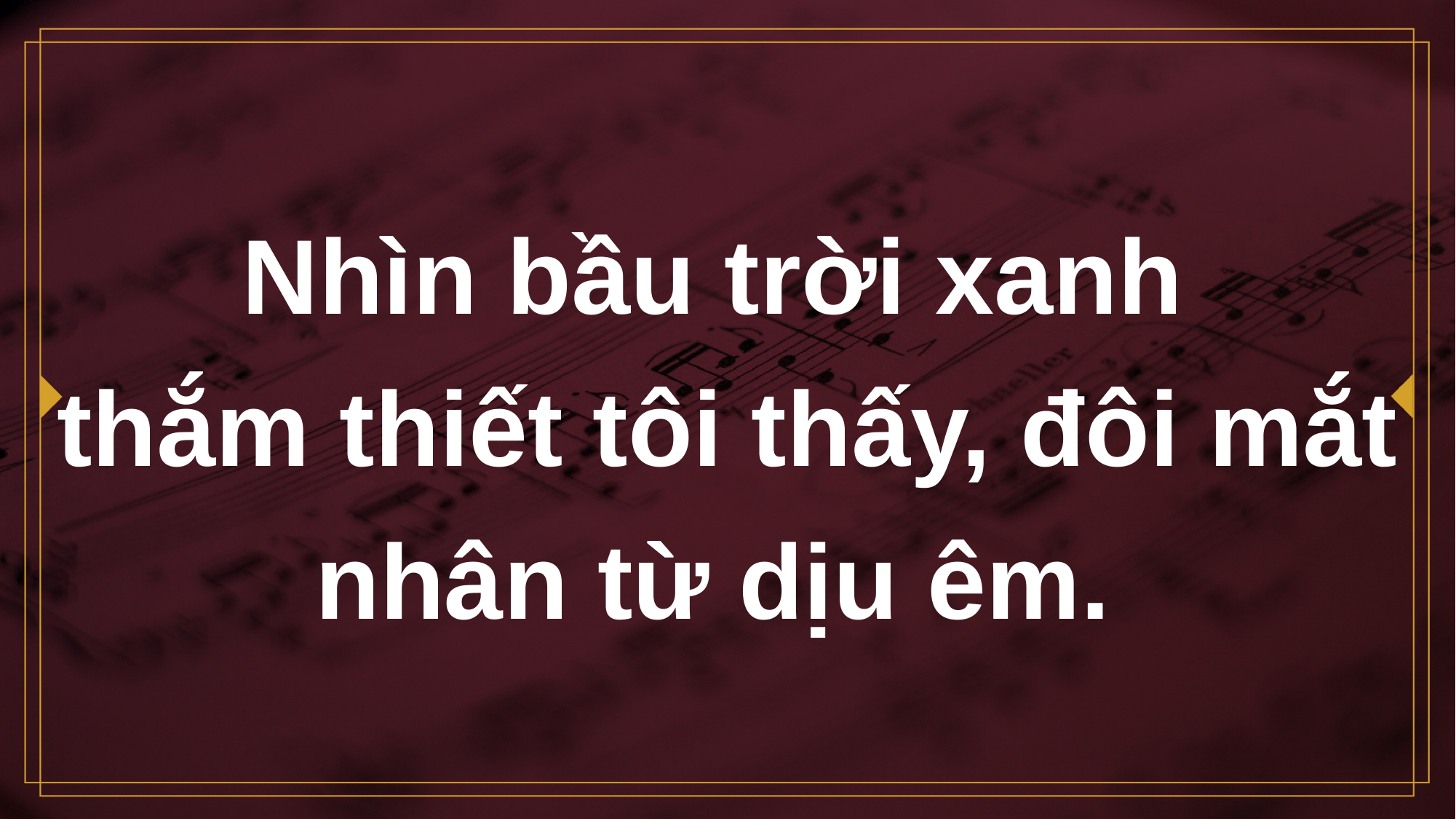

# Nhìn bầu trời xanh thắm thiết tôi thấy, đôi mắt nhân từ dịu êm.